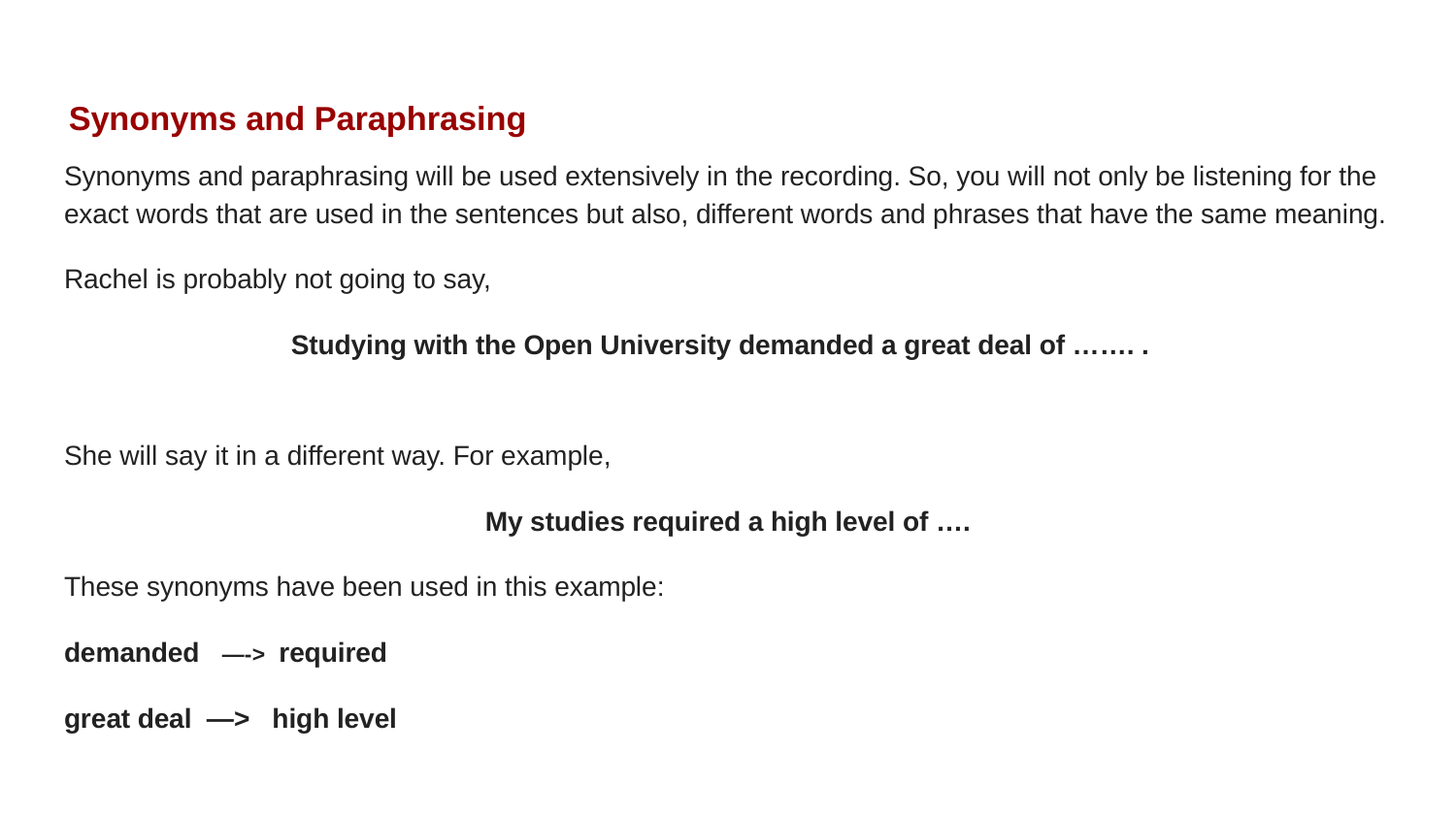

# Synonyms and Paraphrasing

Synonyms and paraphrasing will be used extensively in the recording. So, you will not only be listening for the exact words that are used in the sentences but also, different words and phrases that have the same meaning.
Rachel is probably not going to say,
Studying with the Open University demanded a great deal of ……. .

She will say it in a different way. For example,
My studies required a high level of ….
These synonyms have been used in this example:
demanded   —->  required
great deal  —>   high level